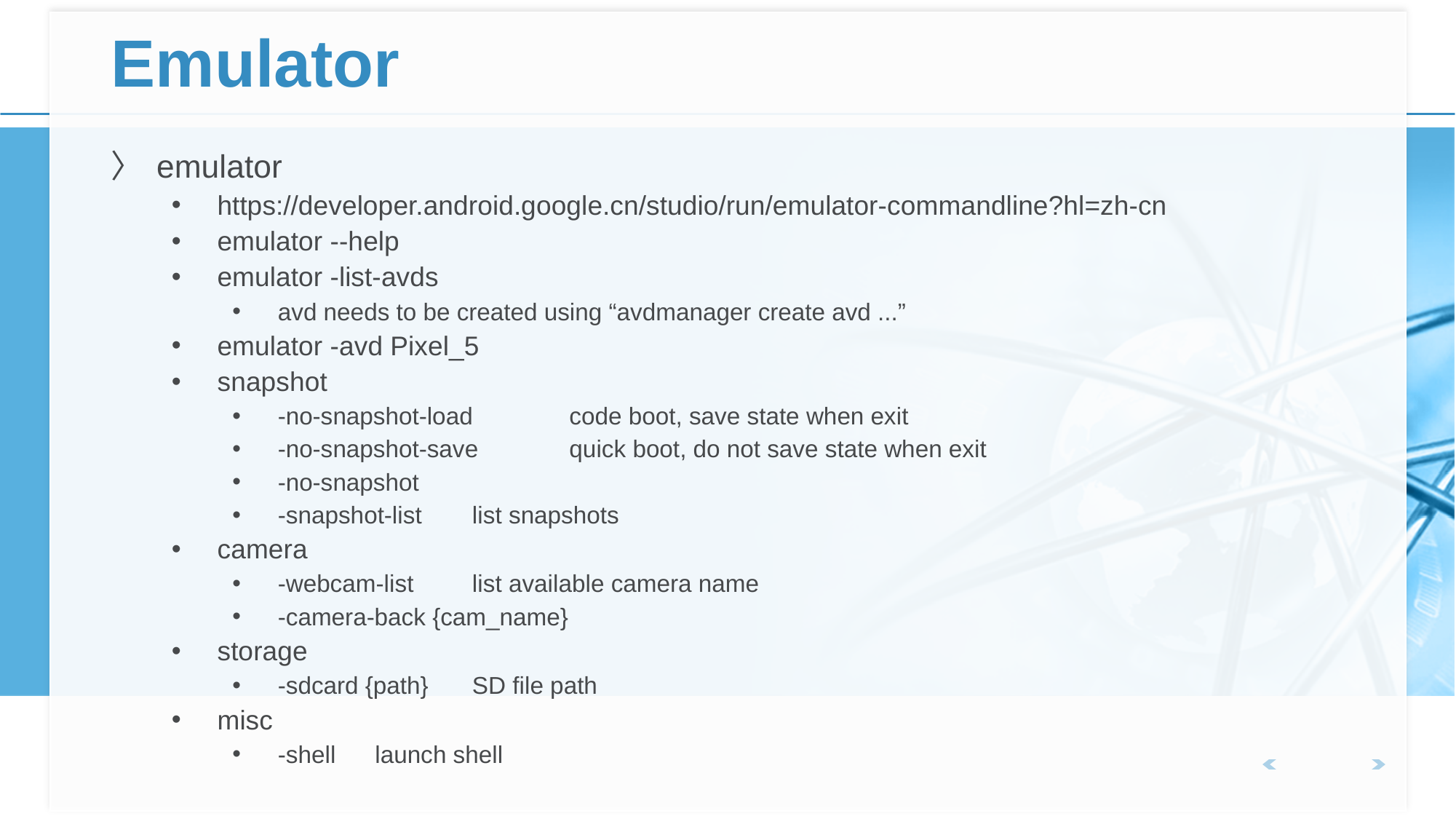

# Emulator
emulator
https://developer.android.google.cn/studio/run/emulator-commandline?hl=zh-cn
emulator --help
emulator -list-avds
avd needs to be created using “avdmanager create avd ...”
emulator -avd Pixel_5
snapshot
-no-snapshot-load	code boot, save state when exit
-no-snapshot-save	quick boot, do not save state when exit
-no-snapshot
-snapshot-list		list snapshots
camera
-webcam-list	list available camera name
-camera-back {cam_name}
storage
-sdcard {path}	SD file path
misc
-shell		launch shell